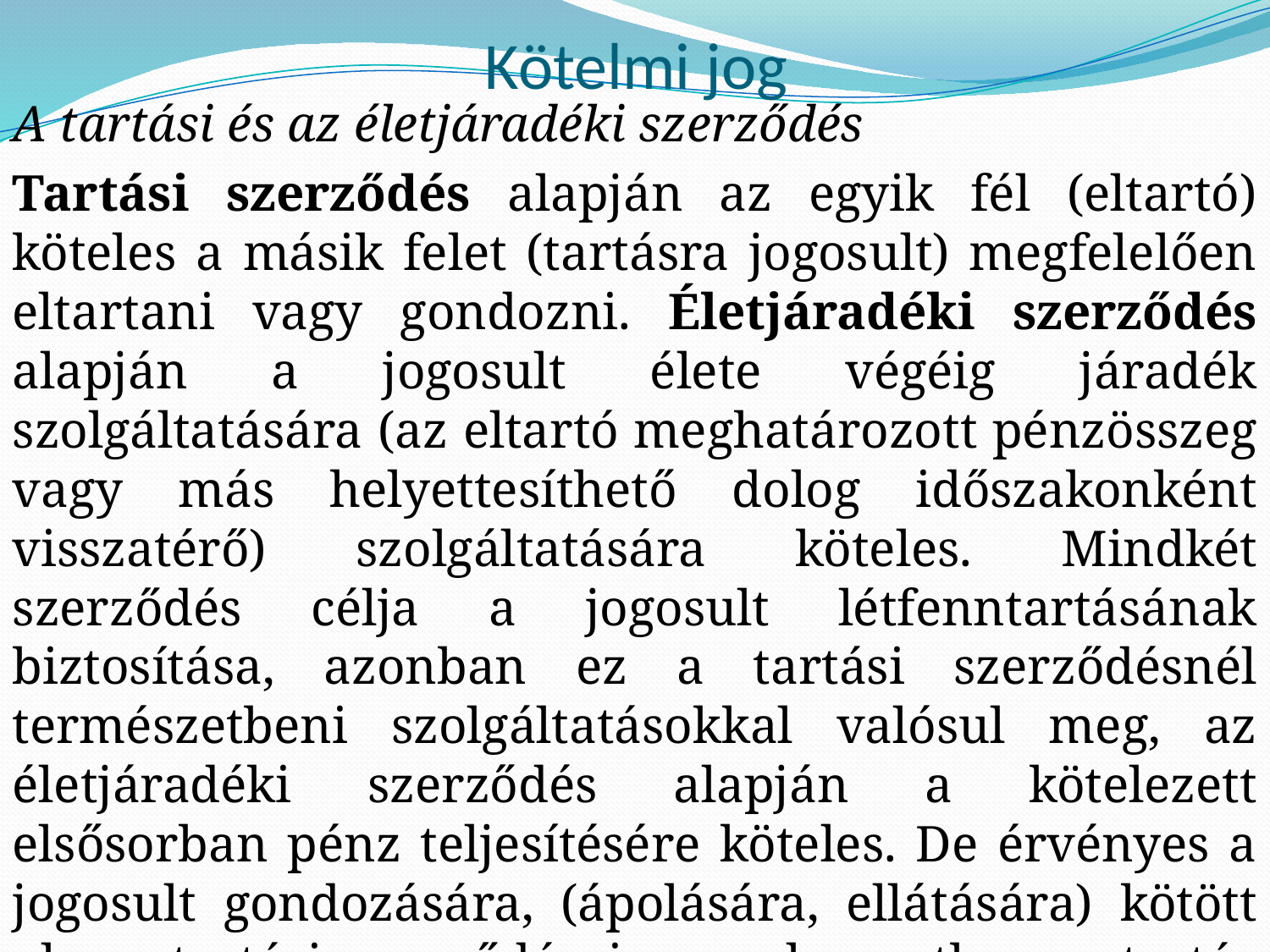

# Kötelmi jog
A tartási és az életjáradéki szerződés
Tartási szerződés alapján az egyik fél (eltartó) köteles a másik felet (tartásra jogosult) megfelelően eltartani vagy gondozni. Életjáradéki szerződés alapján a jogosult élete végéig járadék szolgáltatására (az eltartó meghatározott pénzösszeg vagy más helyettesíthető dolog időszakonként visszatérő) szolgáltatására köteles. Mindkét szerződés célja a jogosult létfenntartásának biztosítása, azonban ez a tartási szerződésnél természetbeni szolgáltatásokkal valósul meg, az életjáradéki szerződés alapján a kötelezett elsősorban pénz teljesítésére köteles. De érvényes a jogosult gondozására, (ápolására, ellátására) kötött olyan tartási szerződés is, amely esetben a tartás forrása a jogosult vagyona, jövedelme.